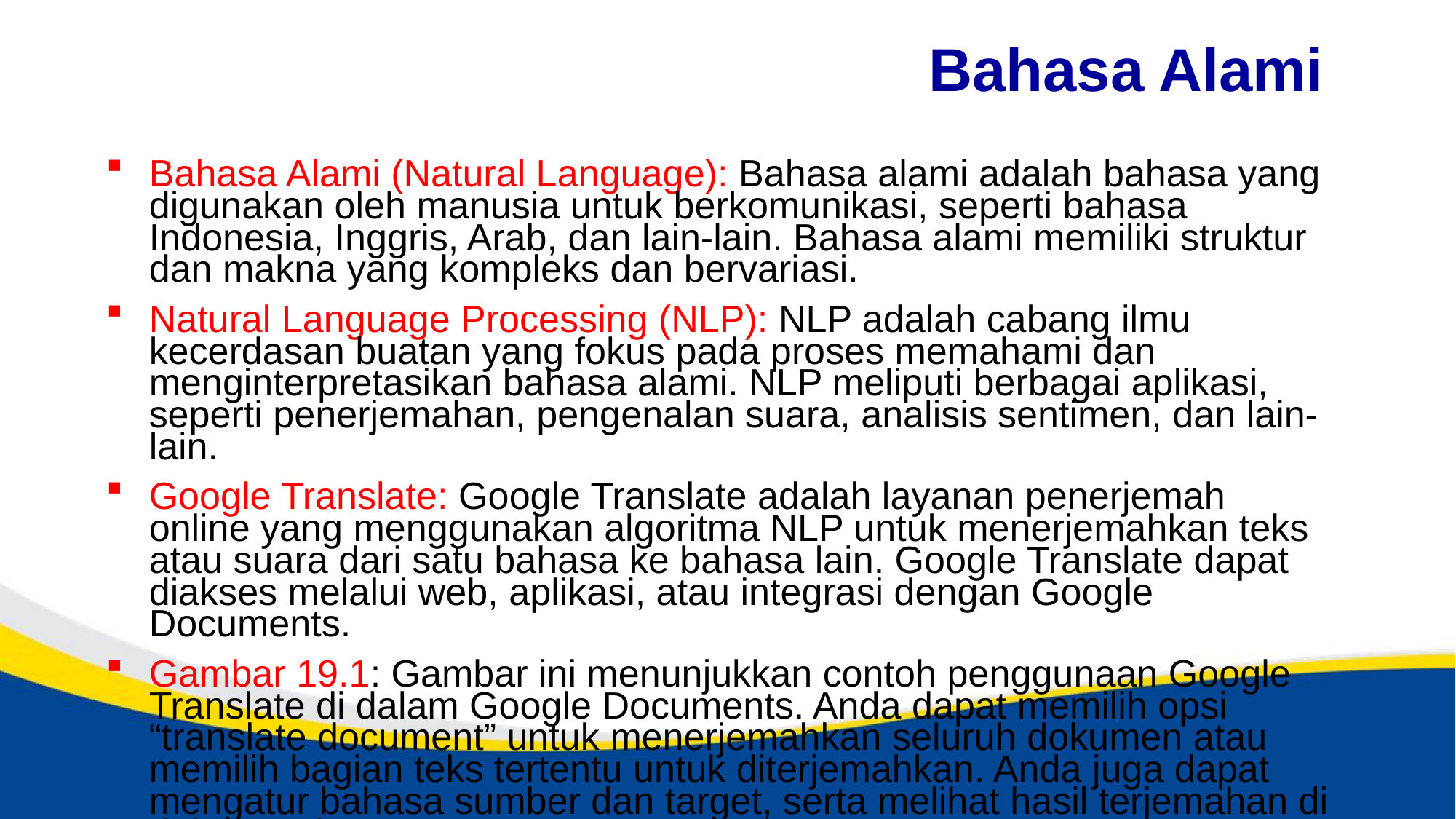

# Bahasa Alami
Bahasa Alami (Natural Language): Bahasa alami adalah bahasa yang digunakan oleh manusia untuk berkomunikasi, seperti bahasa Indonesia, Inggris, Arab, dan lain-lain. Bahasa alami memiliki struktur dan makna yang kompleks dan bervariasi.
Natural Language Processing (NLP): NLP adalah cabang ilmu kecerdasan buatan yang fokus pada proses memahami dan menginterpretasikan bahasa alami. NLP meliputi berbagai aplikasi, seperti penerjemahan, pengenalan suara, analisis sentimen, dan lain-lain.
Google Translate: Google Translate adalah layanan penerjemah online yang menggunakan algoritma NLP untuk menerjemahkan teks atau suara dari satu bahasa ke bahasa lain. Google Translate dapat diakses melalui web, aplikasi, atau integrasi dengan Google Documents.
Gambar 19.1: Gambar ini menunjukkan contoh penggunaan Google Translate di dalam Google Documents. Anda dapat memilih opsi “translate document” untuk menerjemahkan seluruh dokumen atau memilih bagian teks tertentu untuk diterjemahkan. Anda juga dapat mengatur bahasa sumber dan target, serta melihat hasil terjemahan di dokumen baru.